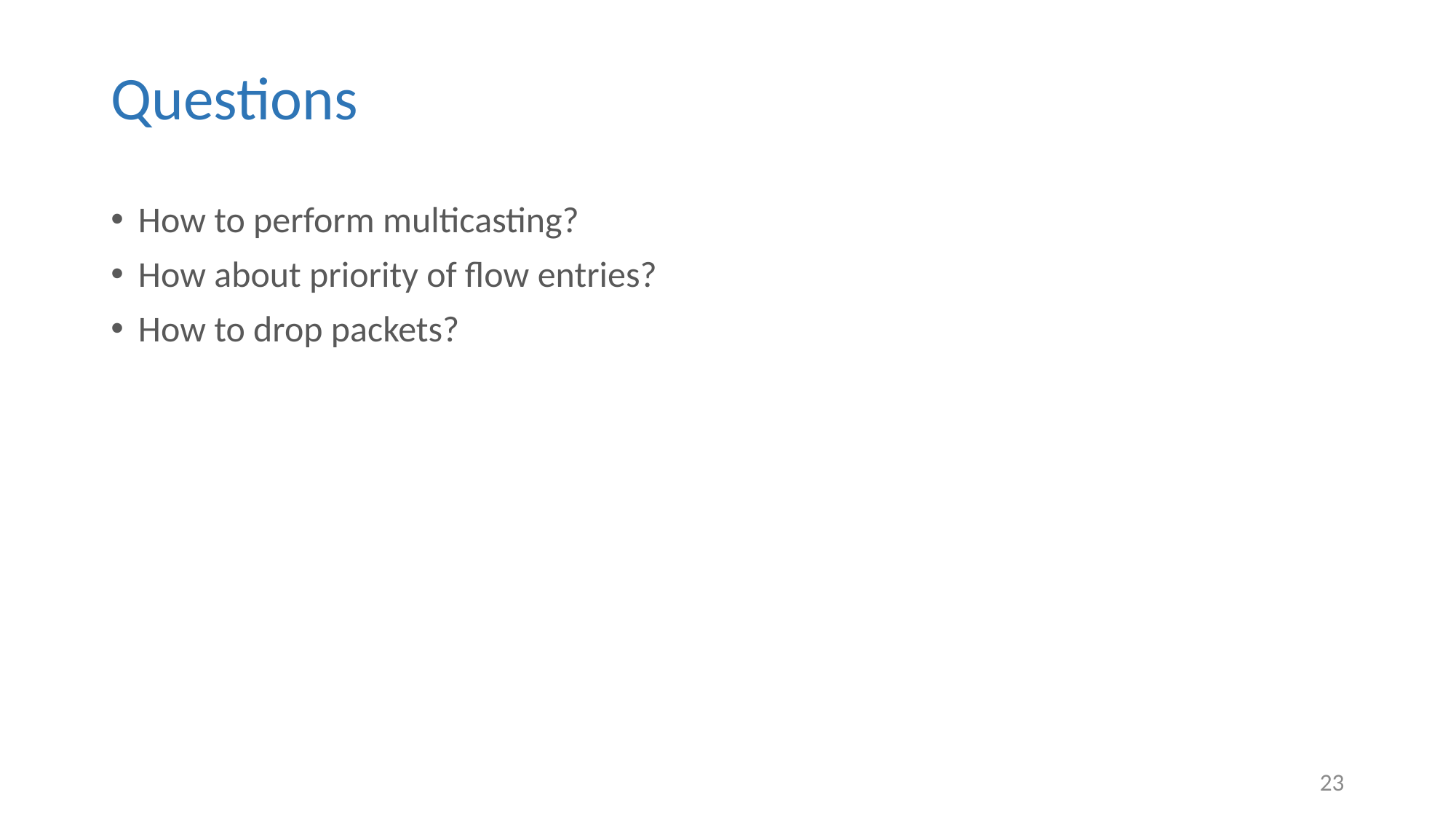

# Questions
How to perform multicasting?
How about priority of flow entries?
How to drop packets?

23